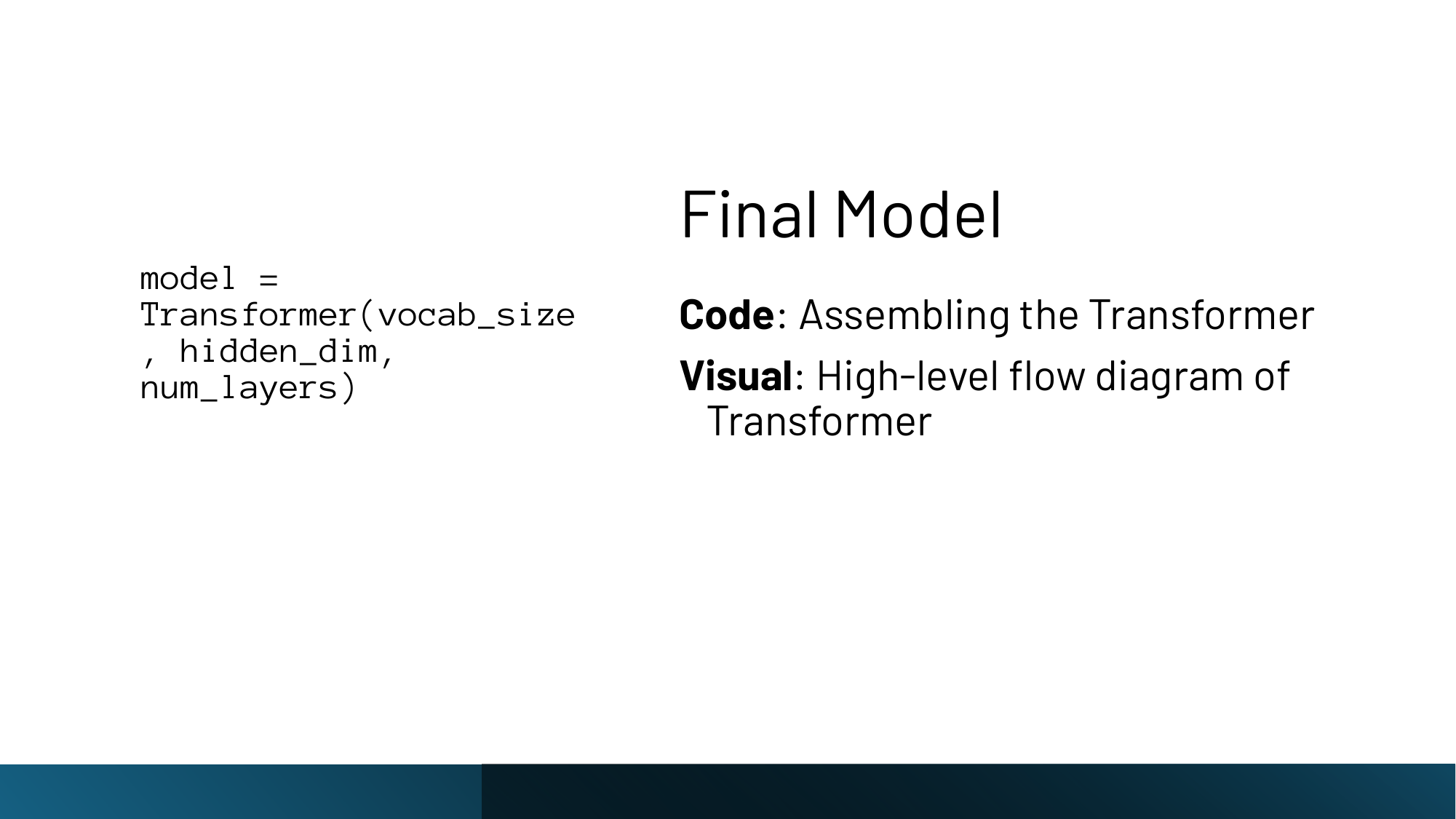

# Final Model
| model = Transformer(vocab\_size, hidden\_dim, num\_layers) |
| --- |
Code: Assembling the Transformer
Visual: High-level flow diagram of Transformer